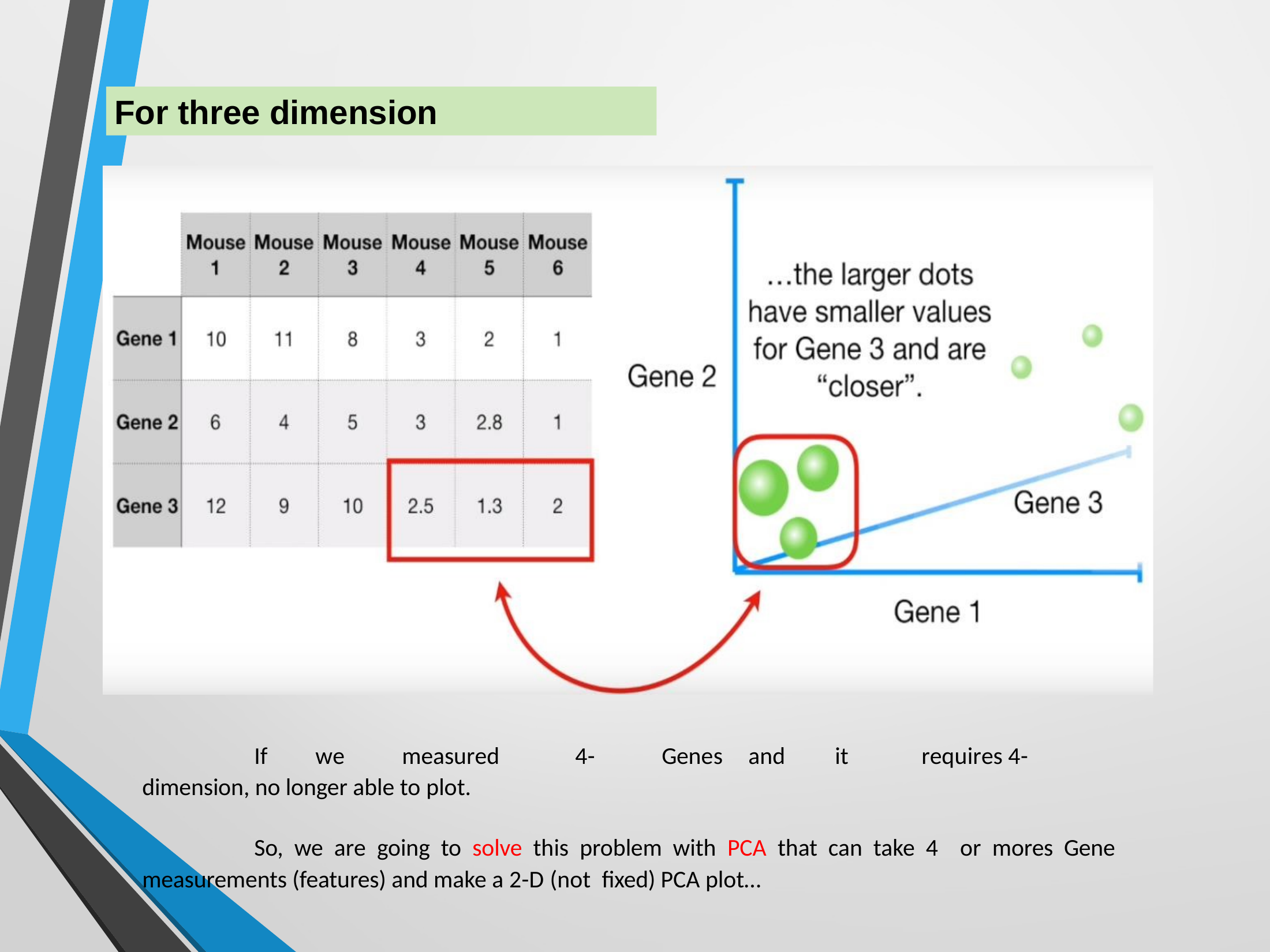

For three dimension

If	we	measured	4-	Genes	and	it	requires	4-  dimension, no longer able to plot.

So, we are going to solve this problem with PCA that can take 4  or mores Gene measurements (features) and make a 2-D (not  fixed) PCA plot…